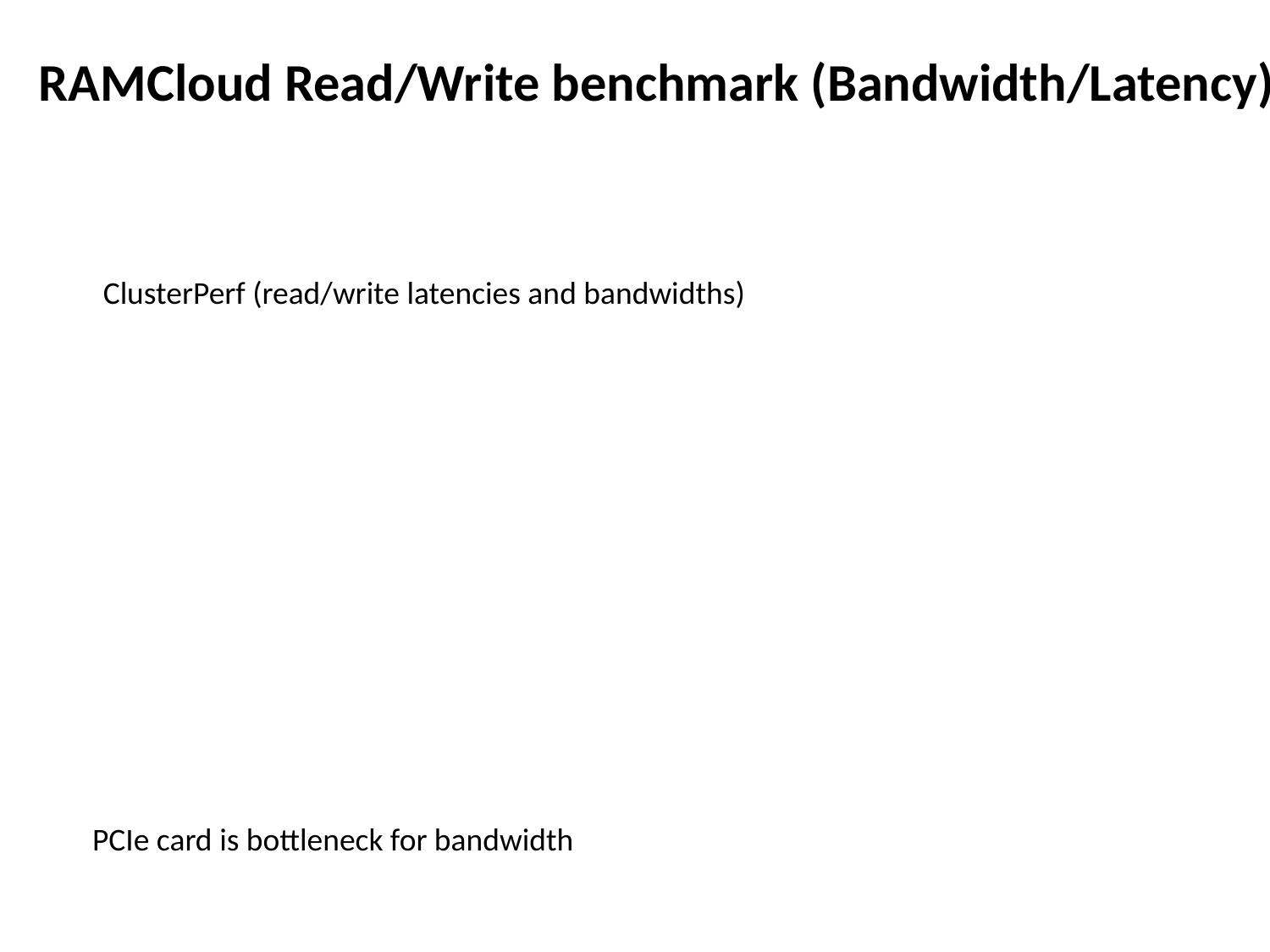

RAMCloud Read/Write benchmark (Bandwidth/Latency)
ClusterPerf (read/write latencies and bandwidths)
PCIe card is bottleneck for bandwidth